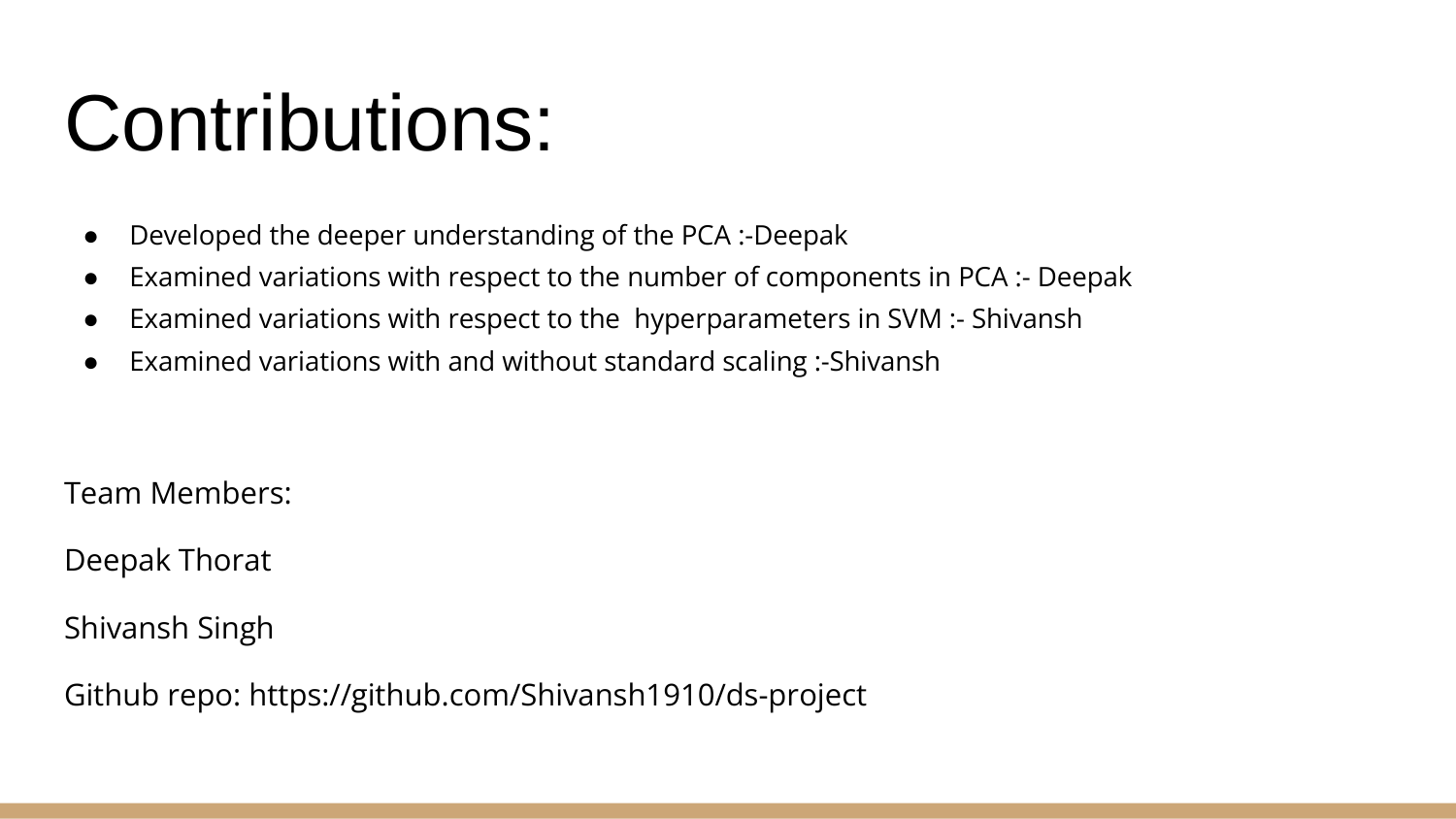

# Contributions:
Developed the deeper understanding of the PCA :-Deepak
Examined variations with respect to the number of components in PCA :- Deepak
Examined variations with respect to the  hyperparameters in SVM :- Shivansh
Examined variations with and without standard scaling :-Shivansh

Team Members:
Deepak Thorat
Shivansh Singh
Github repo: https://github.com/Shivansh1910/ds-project